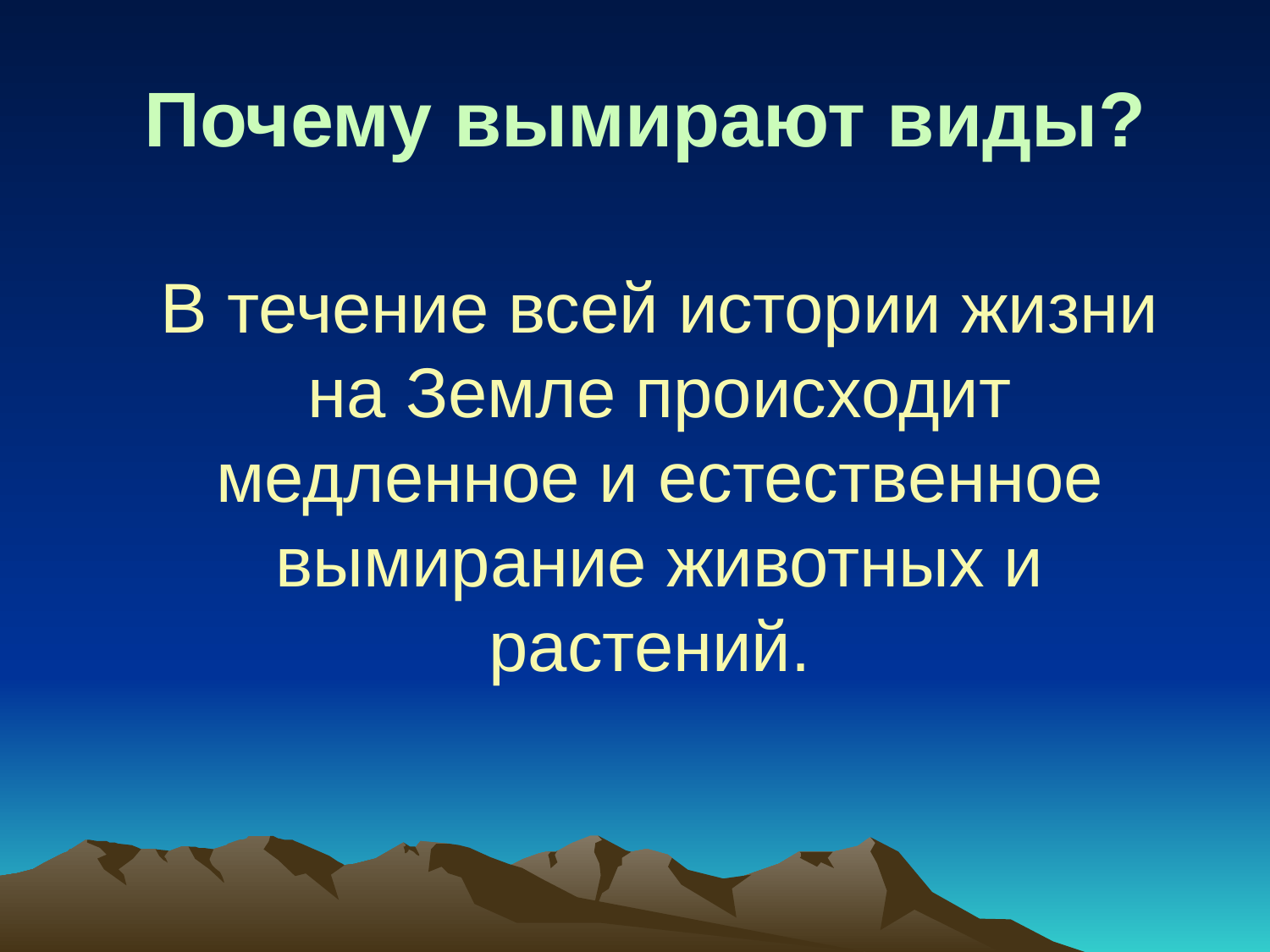

# Почему вымирают виды?
В течение всей истории жизни на Земле происходит медленное и естественное вымирание животных и растений.